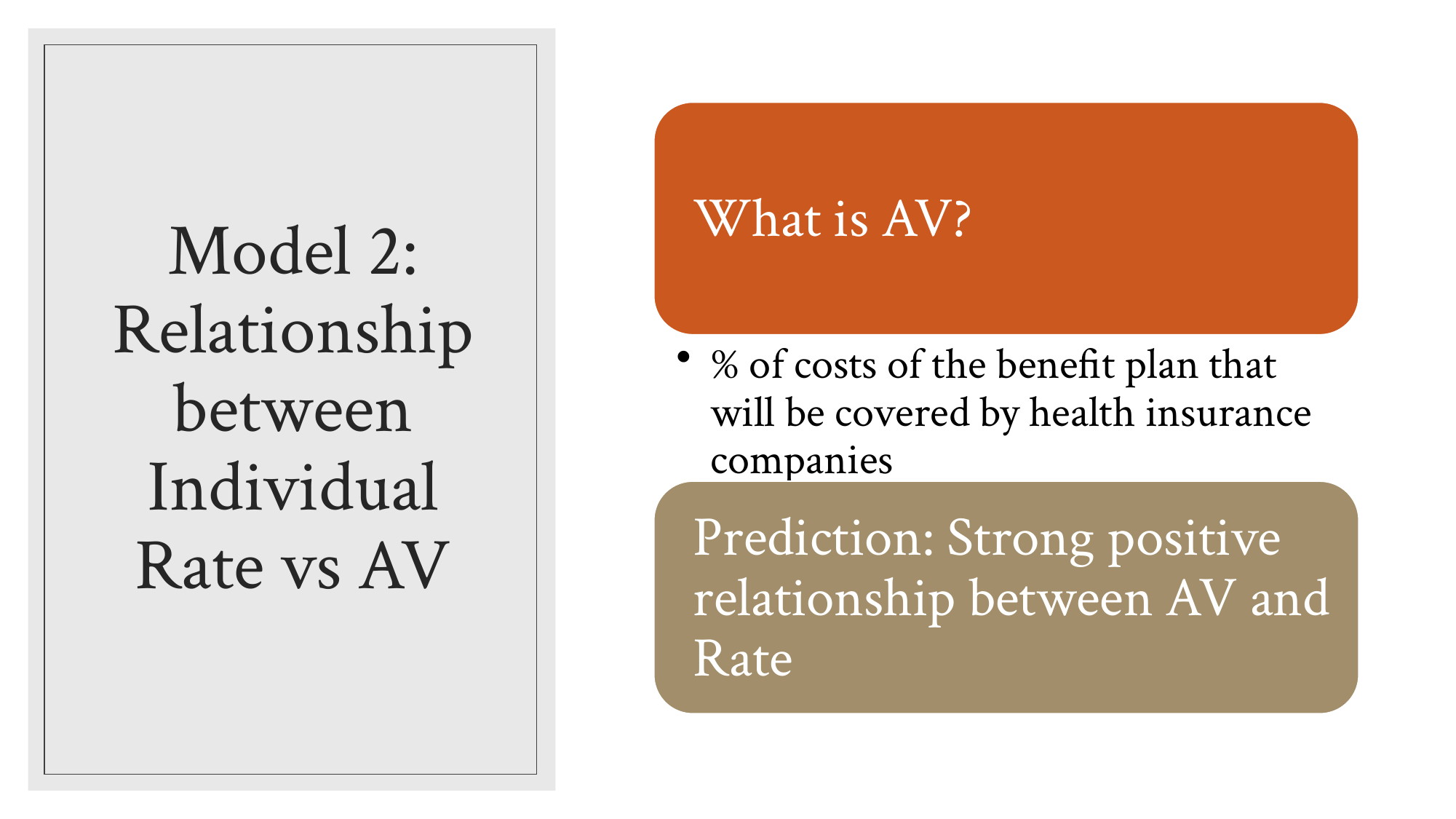

# Model 2: Relationship between Individual Rate vs AV
What is AV?
% of costs of the benefit plan that will be covered by health insurance companies
Prediction: Strong positive relationship between AV and Rate